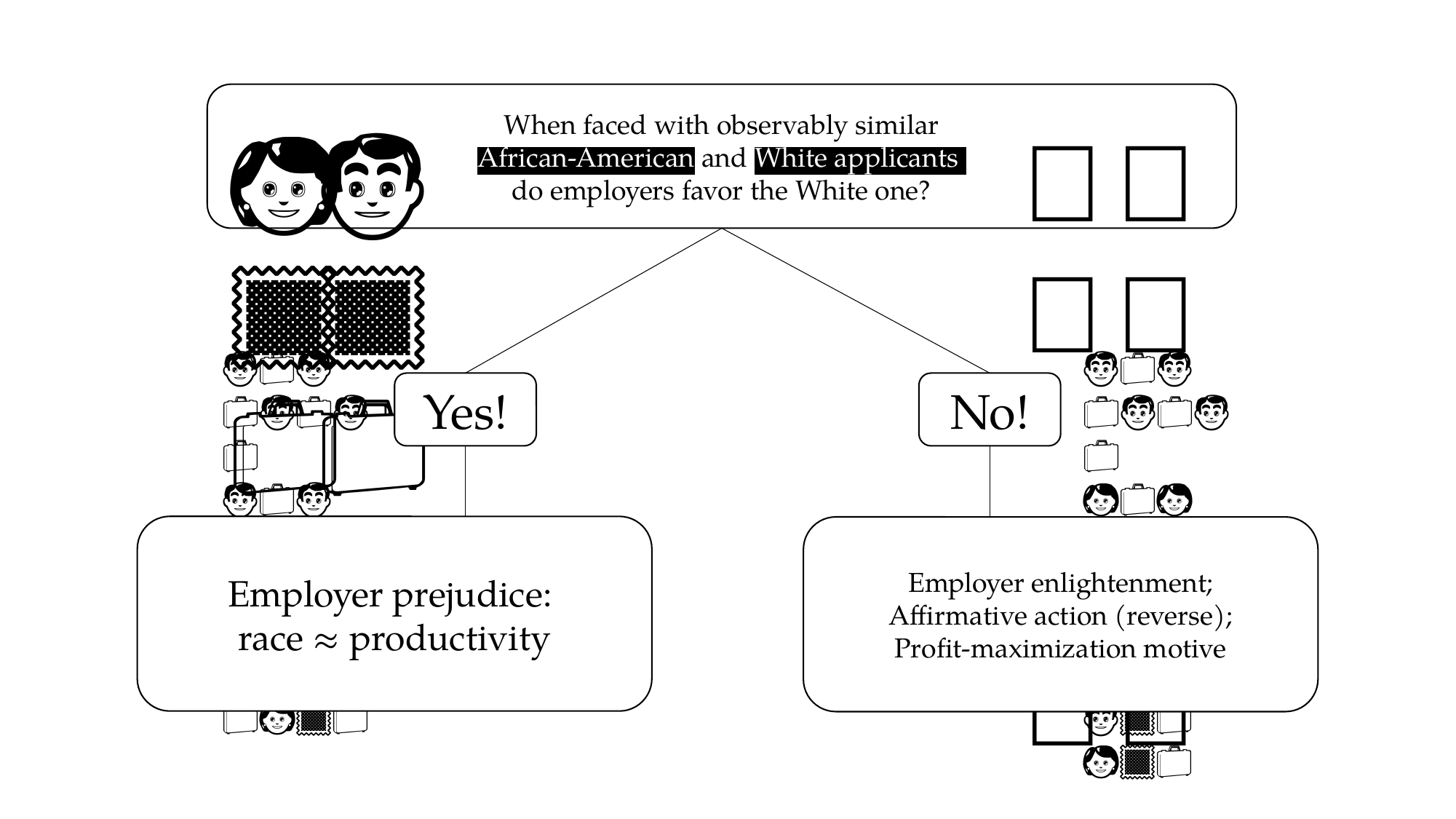

When faced with observably similar
African-American and White applicants
do employers favor the White one?
👩🏾‍💼
👨🏾‍💼
👩‍💼
👨‍💼
👨‍💼👨‍💼👨‍💼👨‍💼
👨‍💼👨‍💼👩‍💼👩‍💼
👩‍💼👨🏾‍💼👨🏾‍💼👩🏾‍💼
👨‍💼👨‍💼👨‍💼👨‍💼
👩‍💼👩‍💼👨🏾‍💼👨🏾‍💼
👩🏾‍💼👨🏾‍💼👨🏾‍💼👩🏾‍💼

Yes!
No!
Employer prejudice:
race ≈ productivity
Employer enlightenment;
Affirmative action (reverse);
Profit-maximization motive